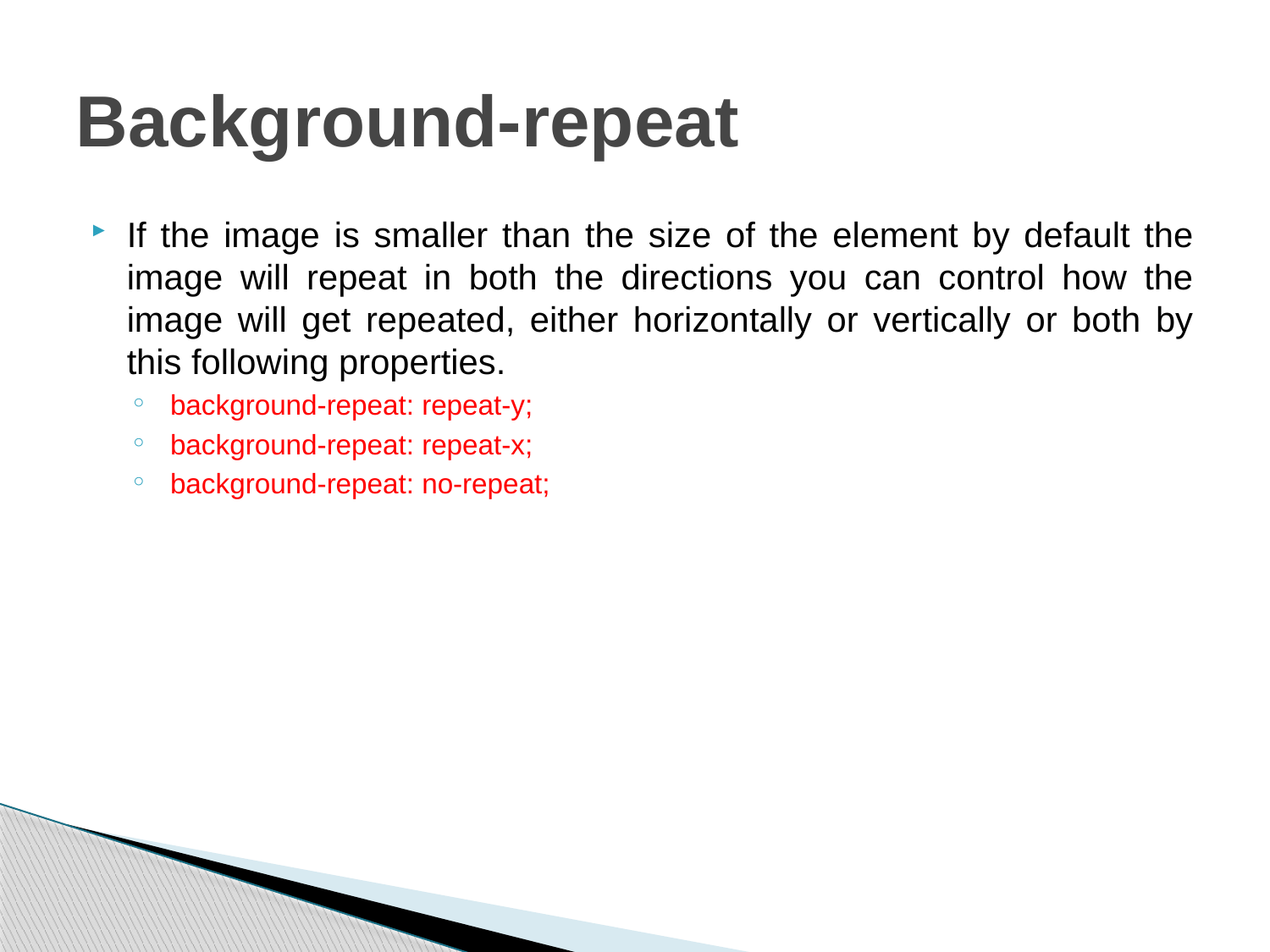

# Background-repeat
If the image is smaller than the size of the element by default the image will repeat in both the directions you can control how the image will get repeated, either horizontally or vertically or both by this following properties.
 background-repeat: repeat-y;
 background-repeat: repeat-x;
 background-repeat: no-repeat;